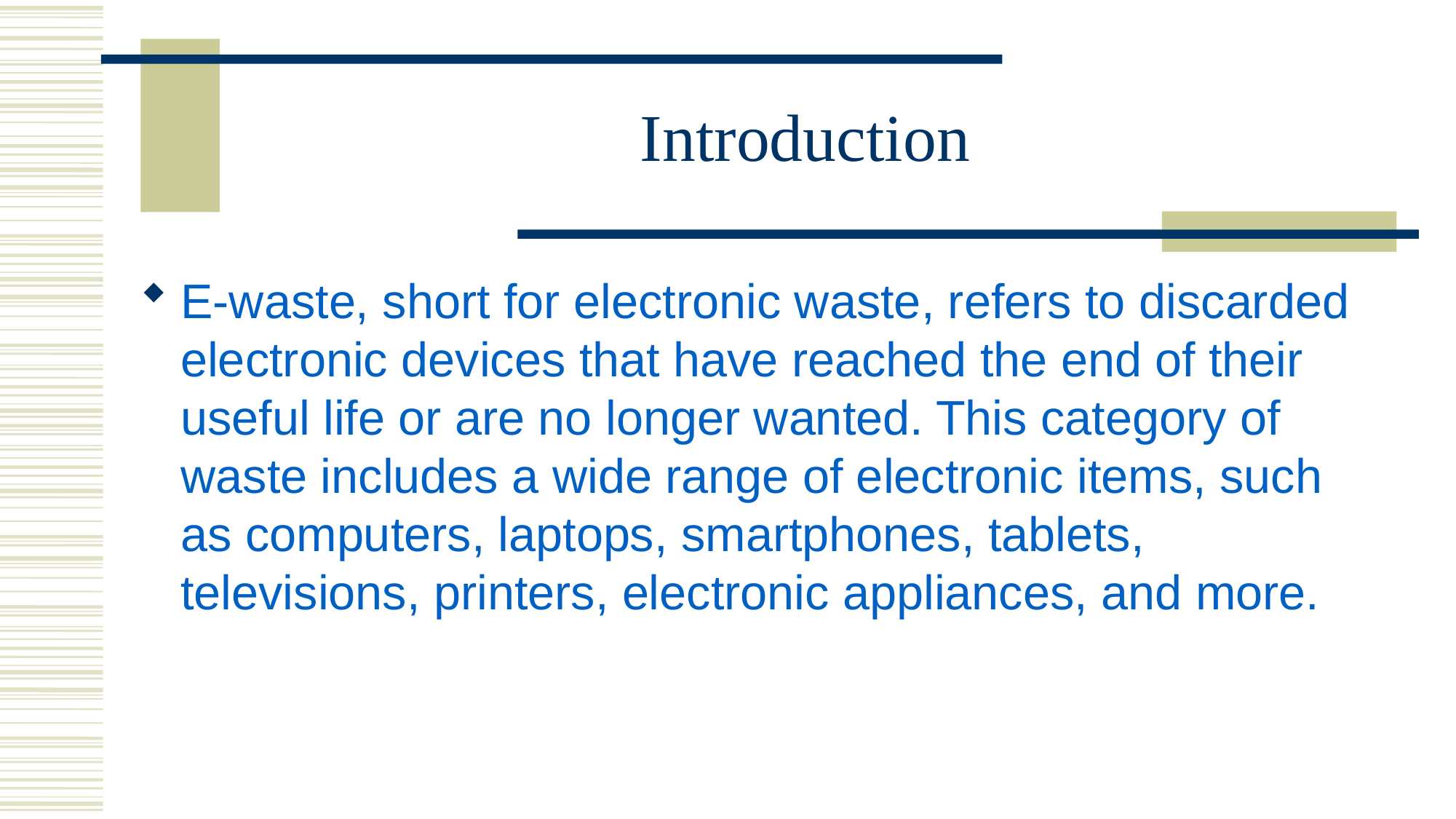

# Introduction
E-waste, short for electronic waste, refers to discarded electronic devices that have reached the end of their useful life or are no longer wanted. This category of waste includes a wide range of electronic items, such as computers, laptops, smartphones, tablets, televisions, printers, electronic appliances, and more.